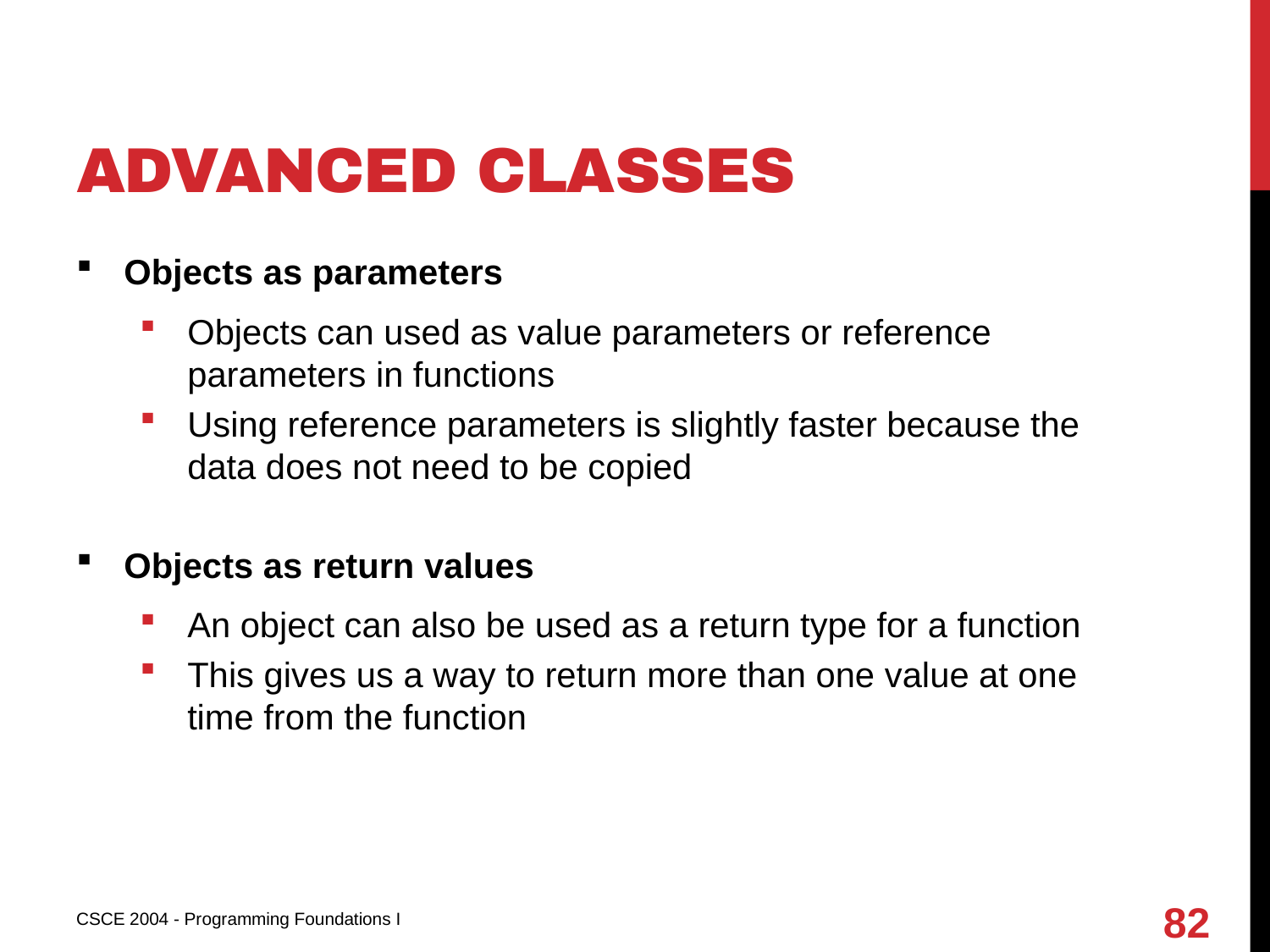

# Advanced classes
Objects as parameters
Objects can used as value parameters or reference parameters in functions
Using reference parameters is slightly faster because the data does not need to be copied

Objects as return values
An object can also be used as a return type for a function
This gives us a way to return more than one value at one time from the function

82
CSCE 2004 - Programming Foundations I